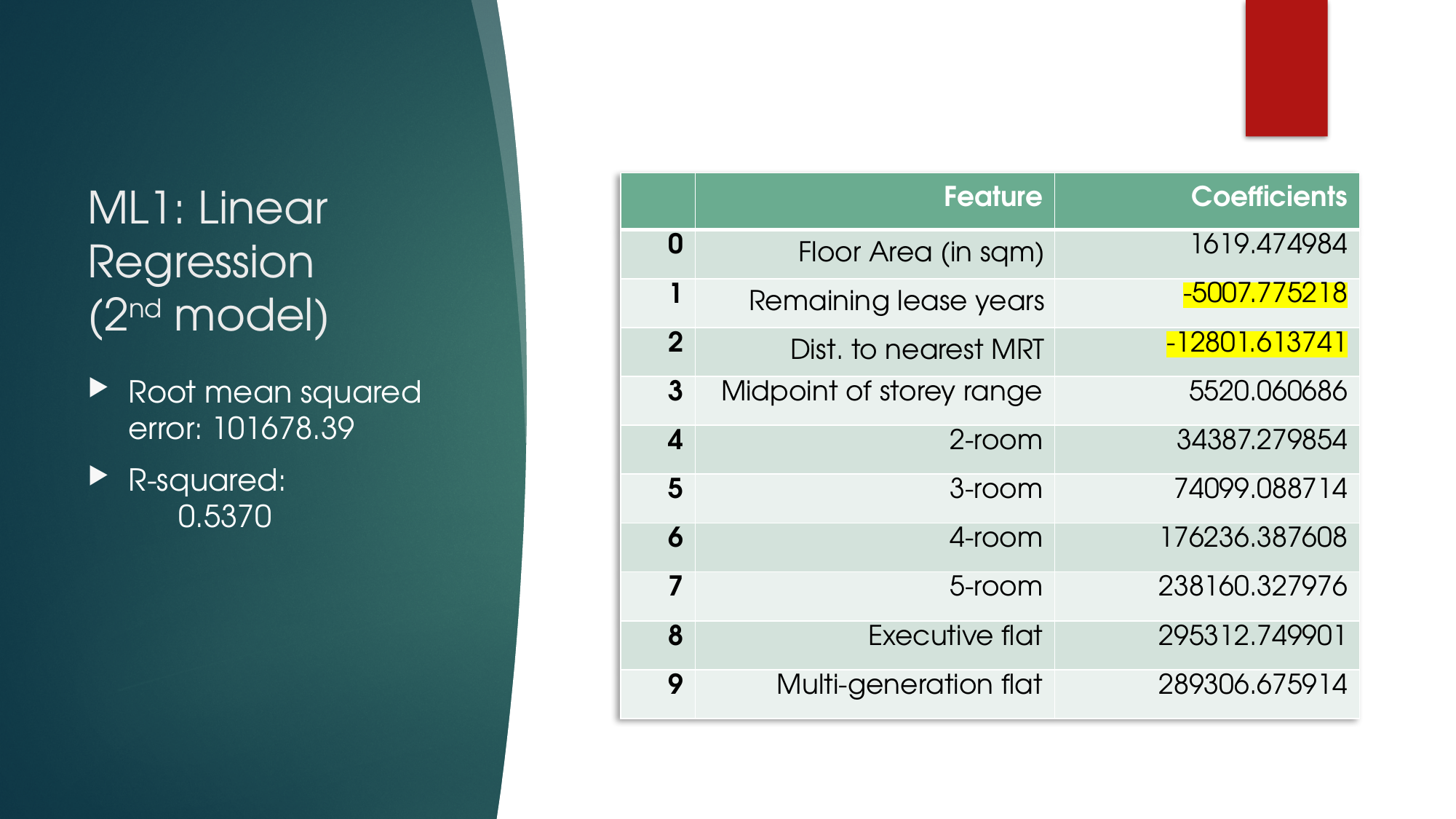

# ML1: Linear Regression     (2nd model)
|  | Feature | Coefficients |
| --- | --- | --- |
| 0 | Floor Area (in sqm) | 1619.474984 |
| 1 | Remaining lease years | -5007.775218 |
| 2 | Dist. to nearest MRT | -12801.613741 |
| 3 | Midpoint of storey range | 5520.060686 |
| 4 | 2-room | 34387.279854 |
| 5 | 3-room | 74099.088714 |
| 6 | 4-room | 176236.387608 |
| 7 | 5-room | 238160.327976 |
| 8 | Executive flat | 295312.749901 |
| 9 | Multi-generation flat | 289306.675914 |
Root mean squared error: 101678.39
R-squared:                        0.5370